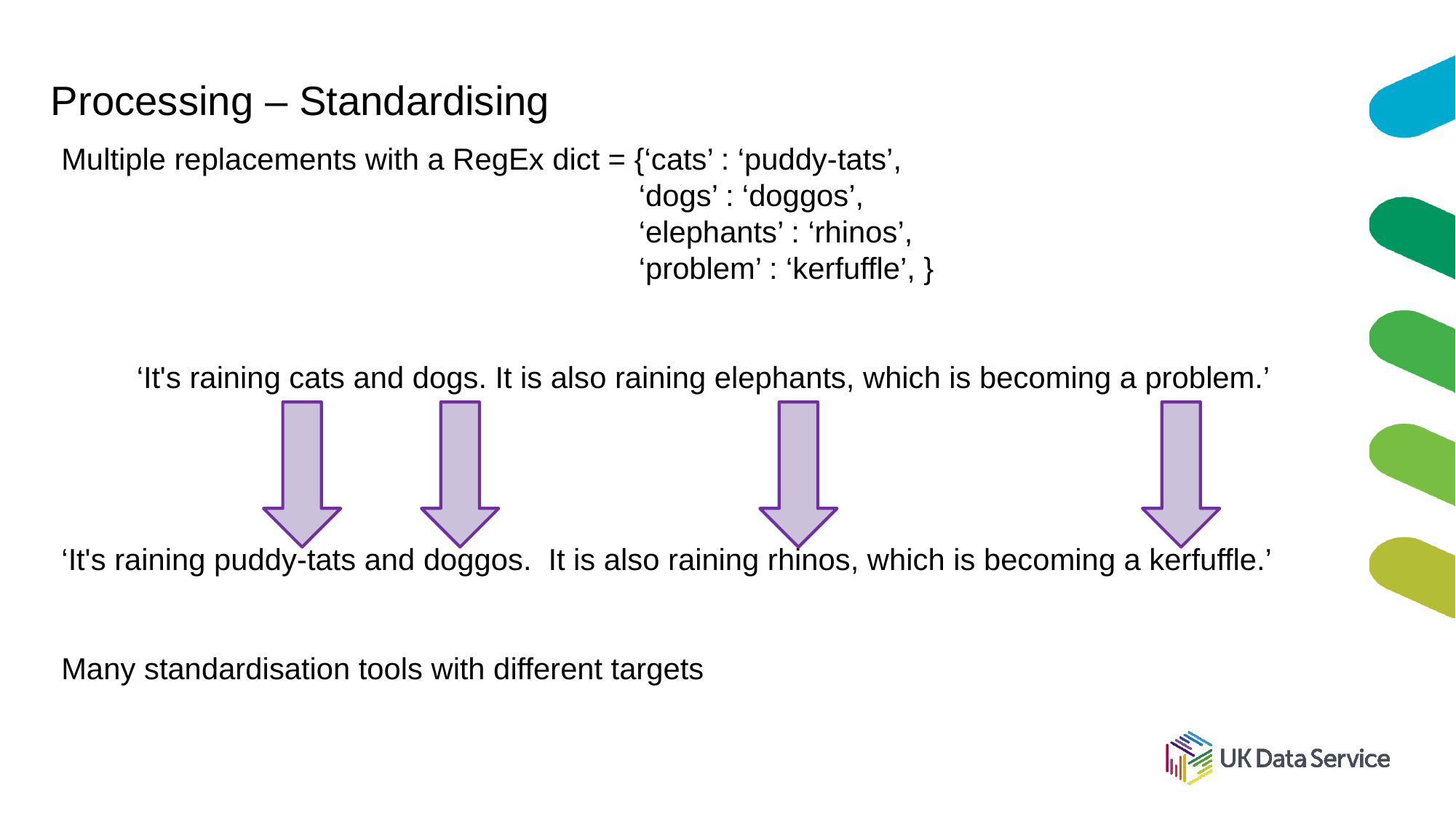

# Processing – Standardising
Multiple replacements with a RegEx dict = {‘cats’ : ‘puddy-tats’,
                                                                     ‘dogs’ : ‘doggos’,
                                                                     ‘elephants’ : ‘rhinos’,
                                                                     ‘problem’ : ‘kerfuffle’, }

         ‘It's raining cats and dogs. It is also raining elephants, which is becoming a problem.’

‘It's raining puddy-tats and doggos.  It is also raining rhinos, which is becoming a kerfuffle.’

Many standardisation tools with different targets